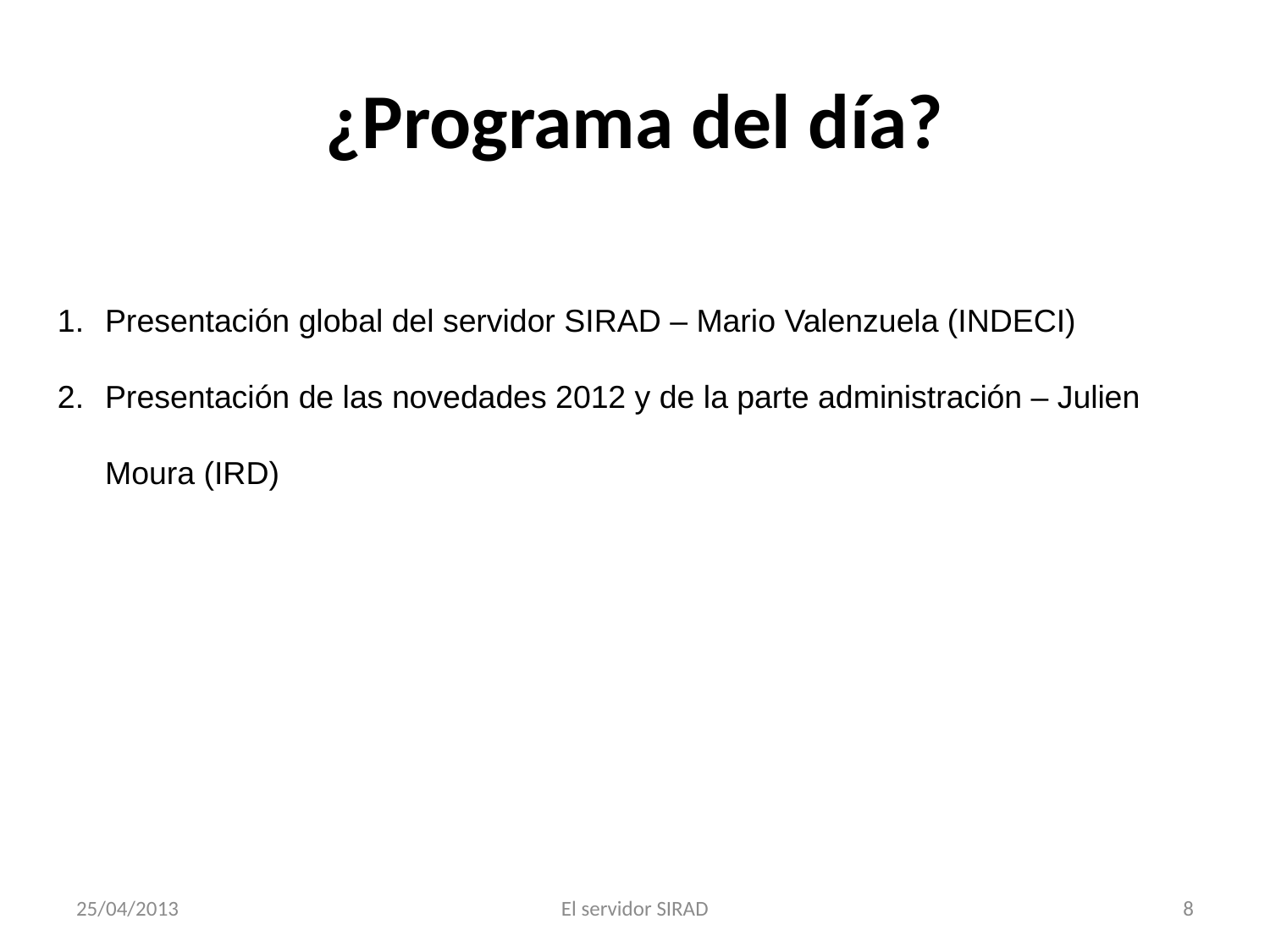

# ¿Programa del día?
Presentación global del servidor SIRAD – Mario Valenzuela (INDECI)
Presentación de las novedades 2012 y de la parte administración – Julien Moura (IRD)
25/04/2013
El servidor SIRAD
8